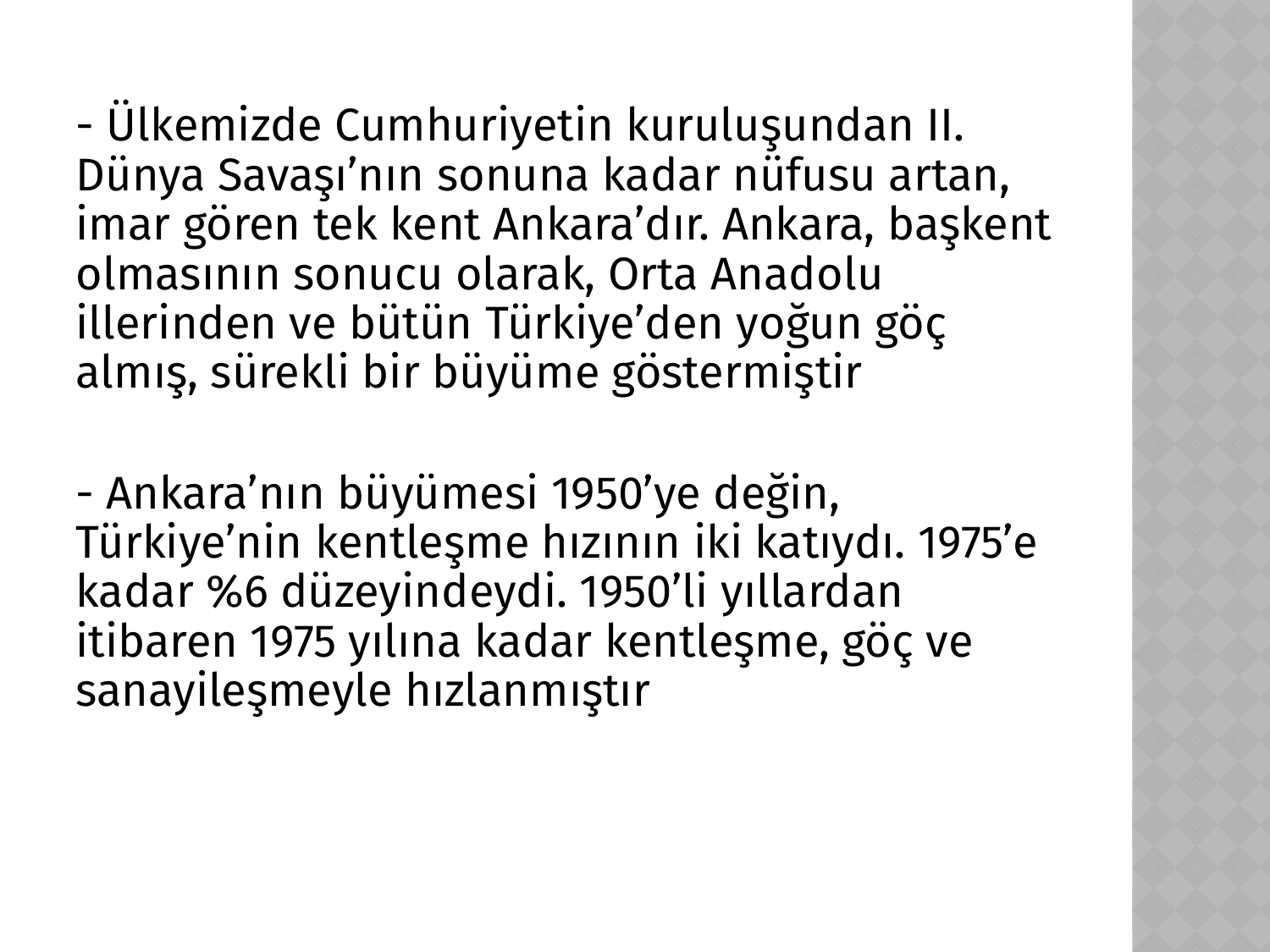

- Ülkemizde Cumhuriyetin kuruluşundan II. Dünya Savaşı’nın sonuna kadar nüfusu artan, imar gören tek kent Ankara’dır. Ankara, başkent olmasının sonucu olarak, Orta Anadolu illerinden ve bütün Türkiye’den yoğun göç almış, sürekli bir büyüme göstermiştir

- Ankara’nın büyümesi 1950’ye değin, Türkiye’nin kentleşme hızının iki katıydı. 1975’e kadar %6 düzeyindeydi. 1950’li yıllardan itibaren 1975 yılına kadar kentleşme, göç ve sanayileşmeyle hızlanmıştır